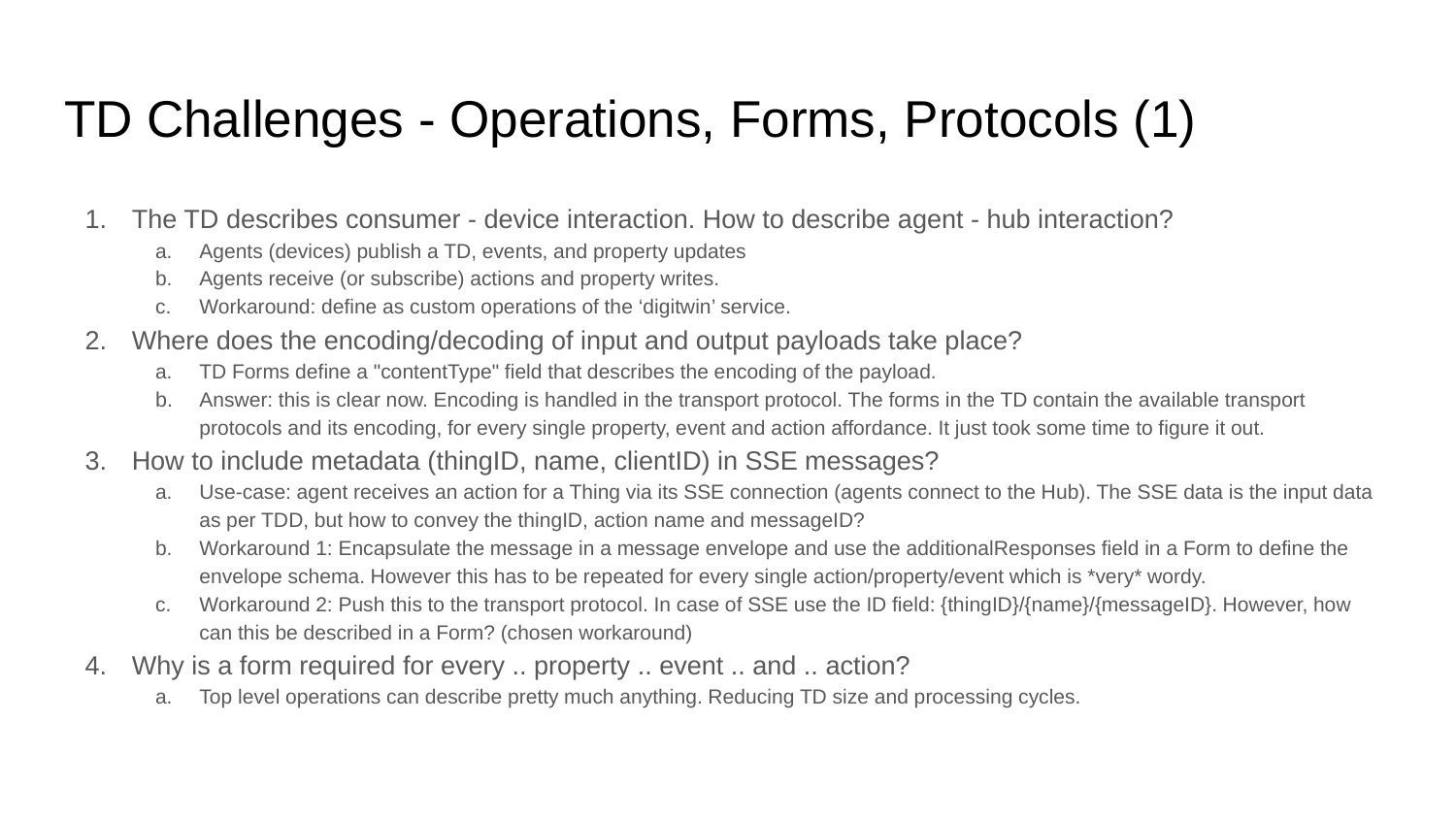

# TD Challenges - Operations, Forms, Protocols (1)
The TD describes consumer - device interaction. How to describe agent - hub interaction?
Agents (devices) publish a TD, events, and property updates
Agents receive (or subscribe) actions and property writes.
Workaround: define as custom operations of the ‘digitwin’ service.
Where does the encoding/decoding of input and output payloads take place?
TD Forms define a "contentType" field that describes the encoding of the payload.
Answer: this is clear now. Encoding is handled in the transport protocol. The forms in the TD contain the available transport protocols and its encoding, for every single property, event and action affordance. It just took some time to figure it out.
How to include metadata (thingID, name, clientID) in SSE messages?
Use-case: agent receives an action for a Thing via its SSE connection (agents connect to the Hub). The SSE data is the input data as per TDD, but how to convey the thingID, action name and messageID?
Workaround 1: Encapsulate the message in a message envelope and use the additionalResponses field in a Form to define the envelope schema. However this has to be repeated for every single action/property/event which is *very* wordy.
Workaround 2: Push this to the transport protocol. In case of SSE use the ID field: {thingID}/{name}/{messageID}. However, how can this be described in a Form? (chosen workaround)
Why is a form required for every .. property .. event .. and .. action?
Top level operations can describe pretty much anything. Reducing TD size and processing cycles.